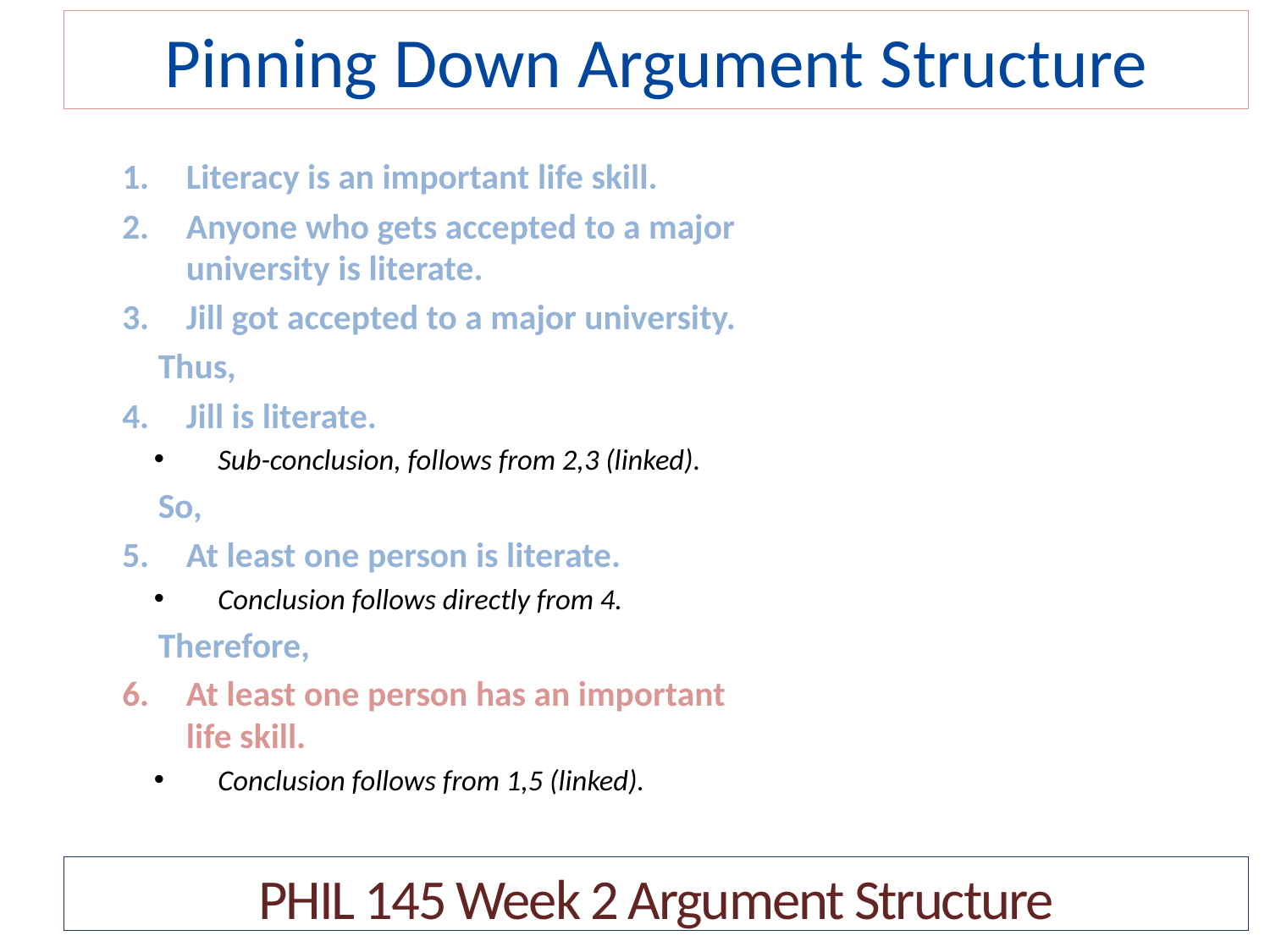

# Pinning Down Argument Structure
Literacy is an important life skill.
Anyone who gets accepted to a major university is literate.
Jill got accepted to a major university.
	Thus,
Jill is literate.
Sub-conclusion, follows from 2,3 (linked).
	So,
At least one person is literate.
Conclusion follows directly from 4.
	Therefore,
At least one person has an important life skill.
Conclusion follows from 1,5 (linked).
PHIL 145 Week 2 Argument Structure